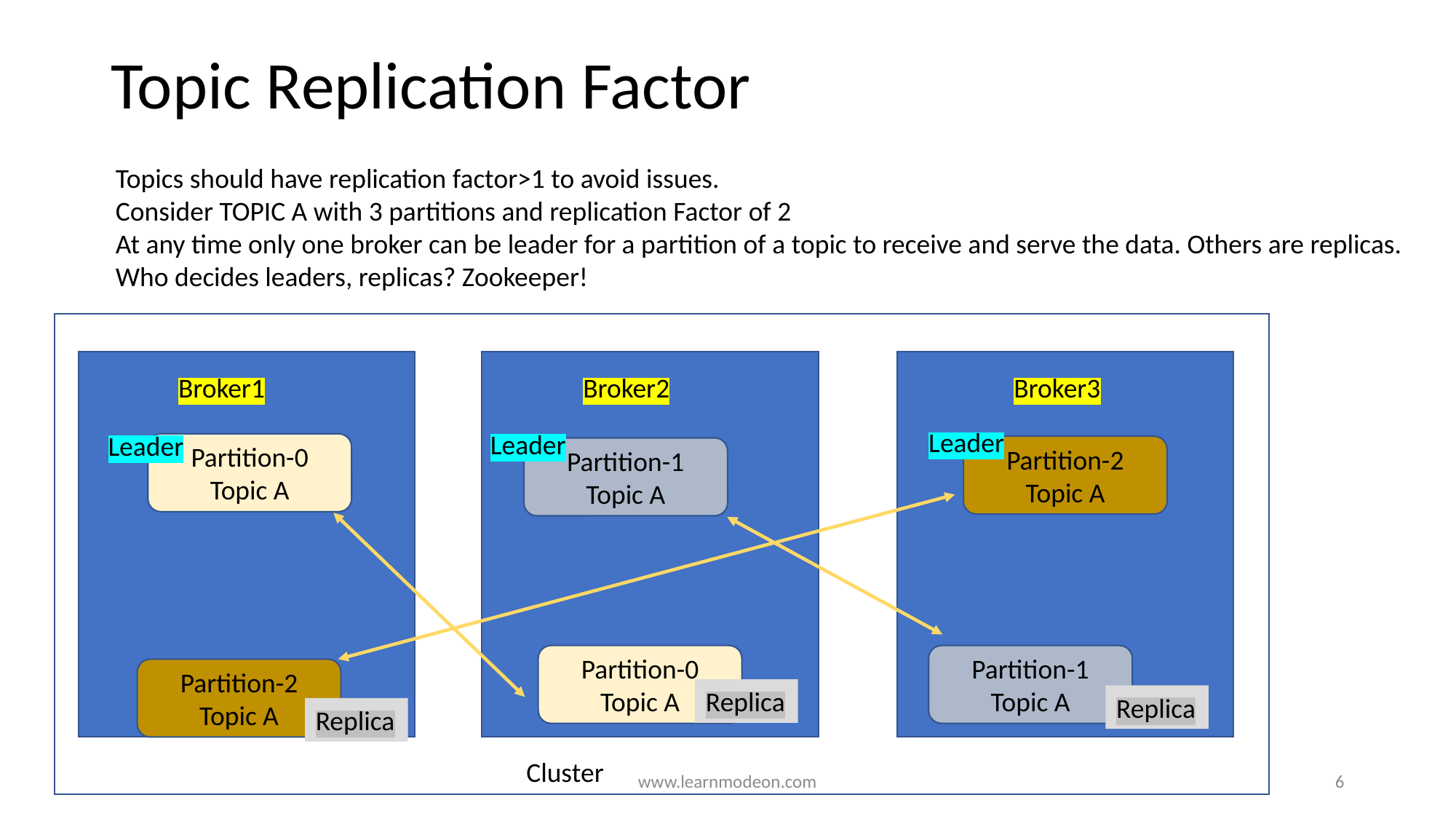

# Topic Replication Factor
Topics should have replication factor>1 to avoid issues.
Consider TOPIC A with 3 partitions and replication Factor of 2
At any time only one broker can be leader for a partition of a topic to receive and serve the data. Others are replicas.
Who decides leaders, replicas? Zookeeper!

Broker1
Broker2
Broker3
Leader
Leader
Leader
Partition-0
Topic A
Partition-2
Topic A
Partition-1
Topic A
Partition-0
Topic A
Partition-1
Topic A
Partition-2
Topic A
Replica
Replica
Replica
Cluster
www.learnmodeon.com
6